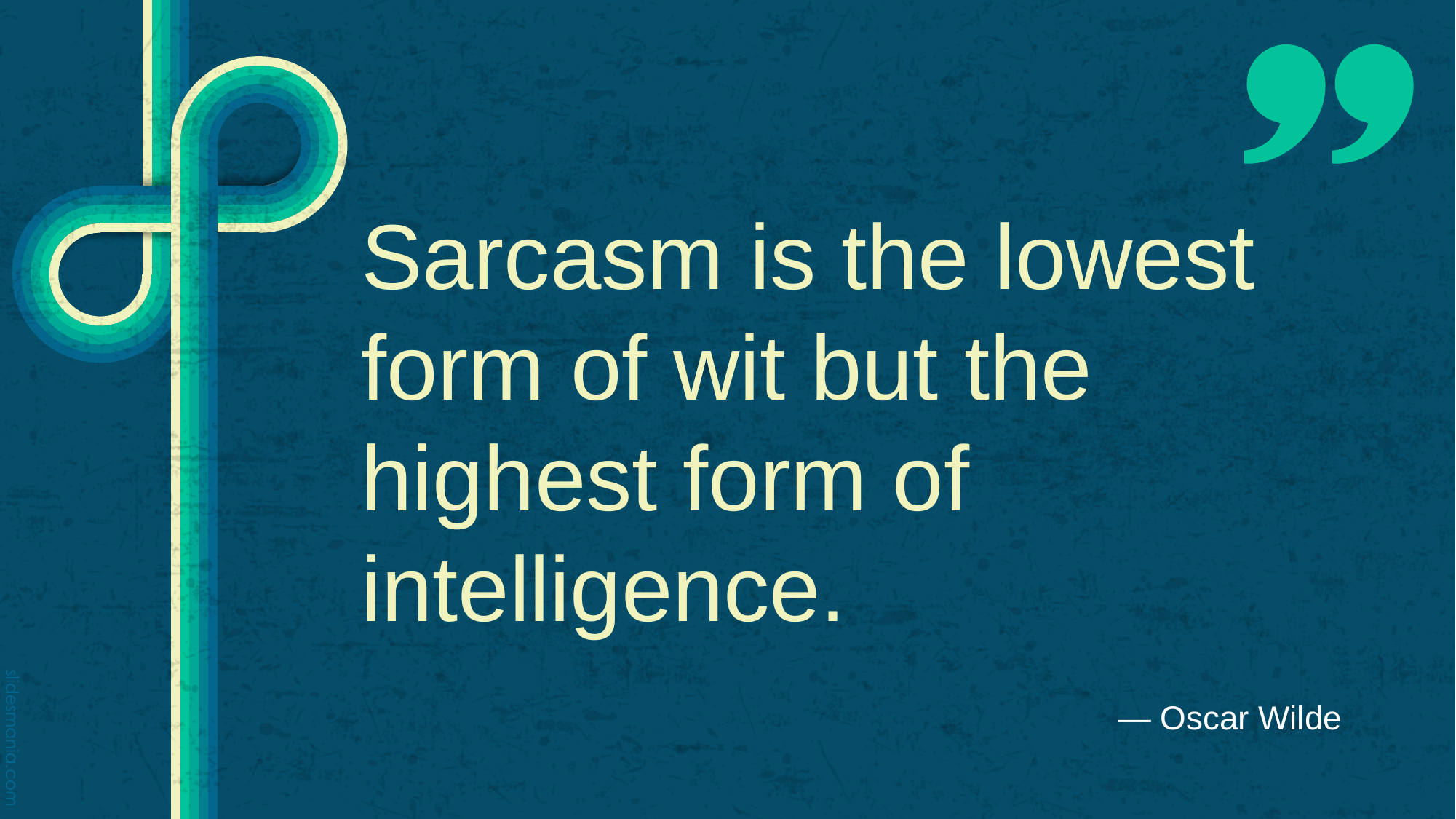

# Sarcasm is the lowest form of wit but the highest form of intelligence.
― Oscar Wilde